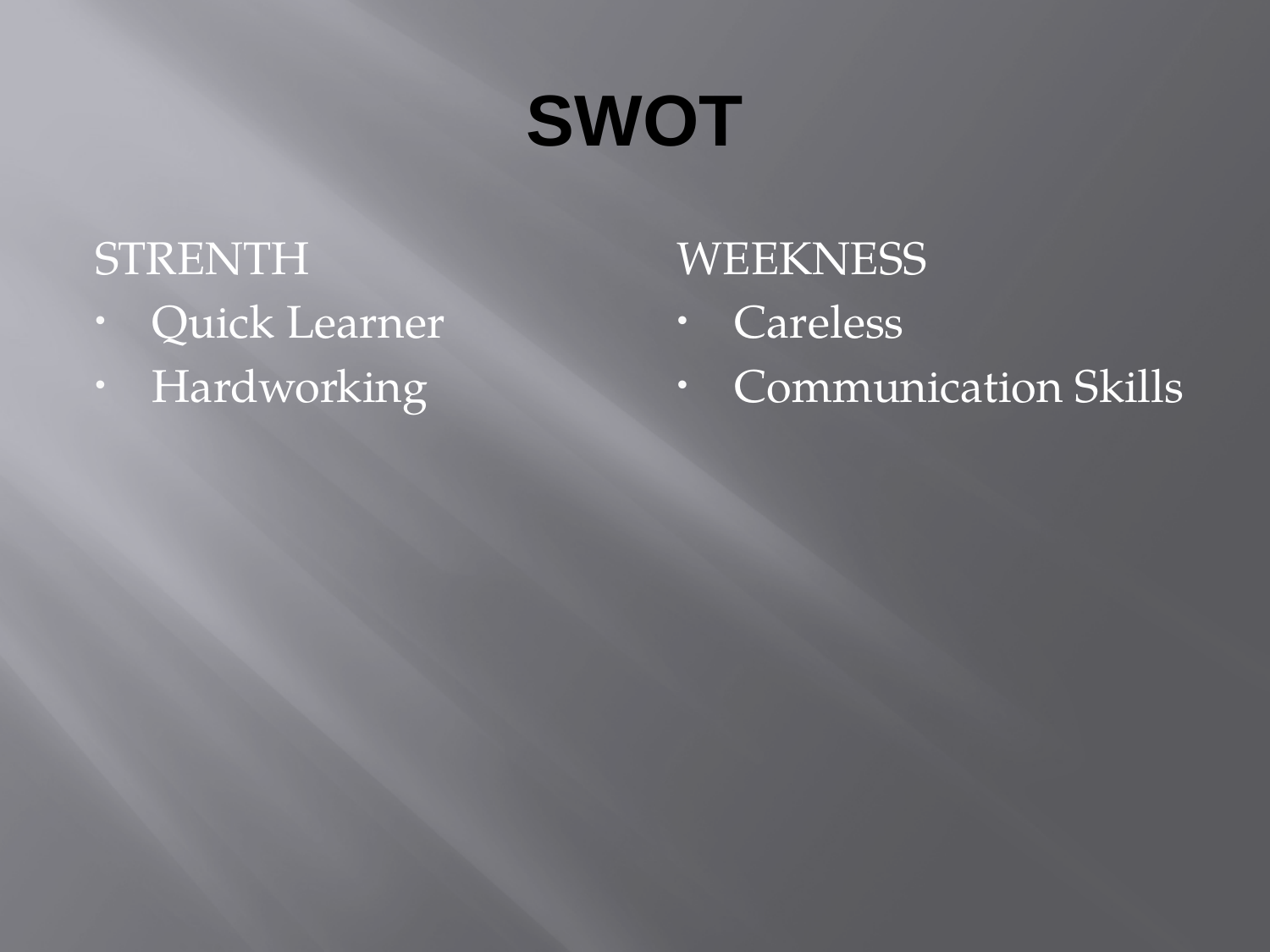

# SWOT
STRENTH
Quick Learner
Hardworking

WEEKNESS
Careless
Communication Skills